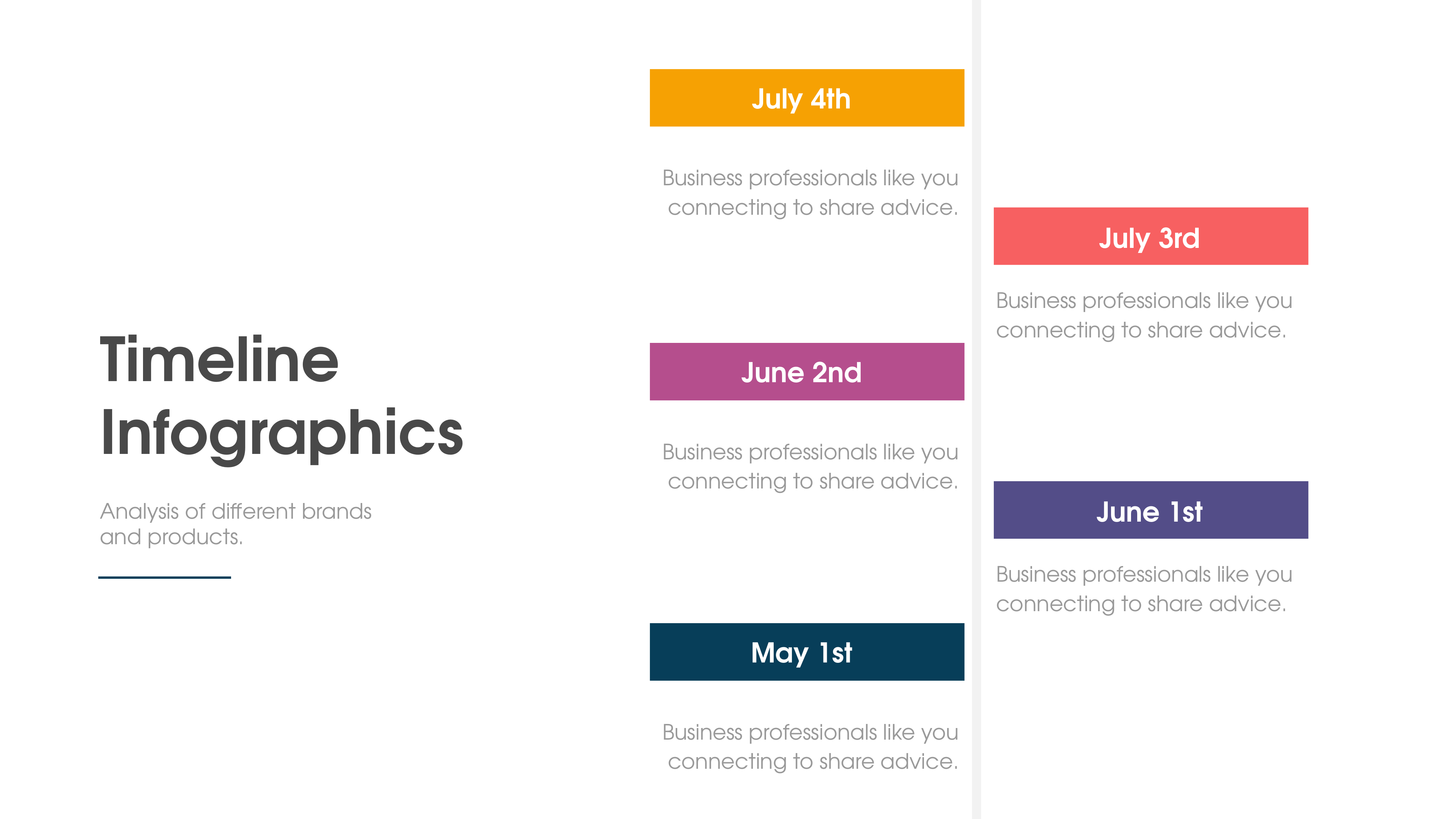

July 4th
Business professionals like you connecting to share advice.

July 3rd
Business professionals like you connecting to share advice.
Timeline
Infographics
Analysis of different brands and products.

June 2nd
Business professionals like you connecting to share advice.

June 1st
Business professionals like you connecting to share advice.

May 1st
Business professionals like you connecting to share advice.